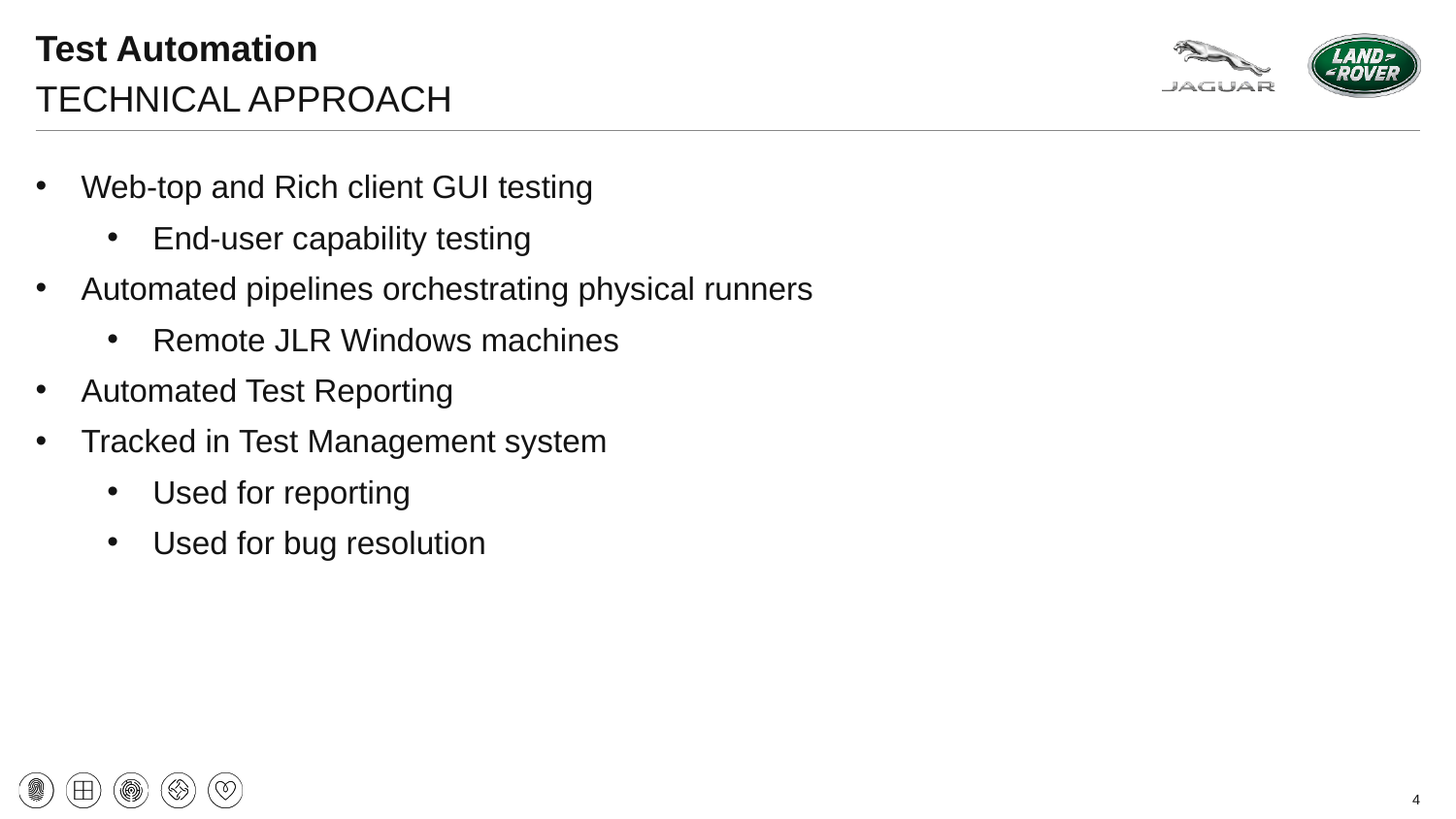

# Test Automation
TECHNICAL APPROACH
Web-top and Rich client GUI testing
End-user capability testing
Automated pipelines orchestrating physical runners
Remote JLR Windows machines
Automated Test Reporting
Tracked in Test Management system
Used for reporting
Used for bug resolution

4